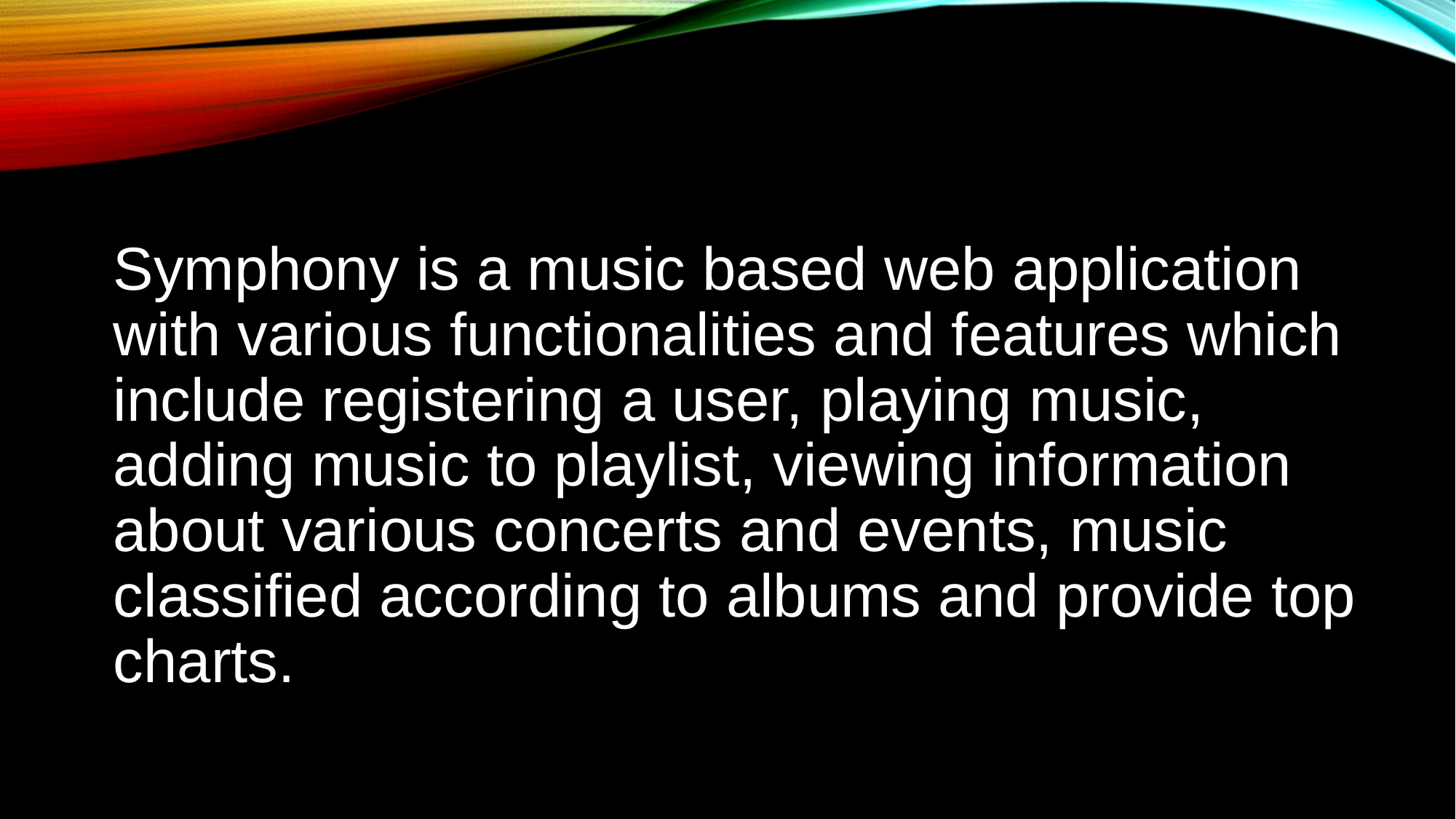

Symphony is a music based web application with various functionalities and features which include registering a user, playing music, adding music to playlist, viewing information about various concerts and events, music classified according to albums and provide top charts.